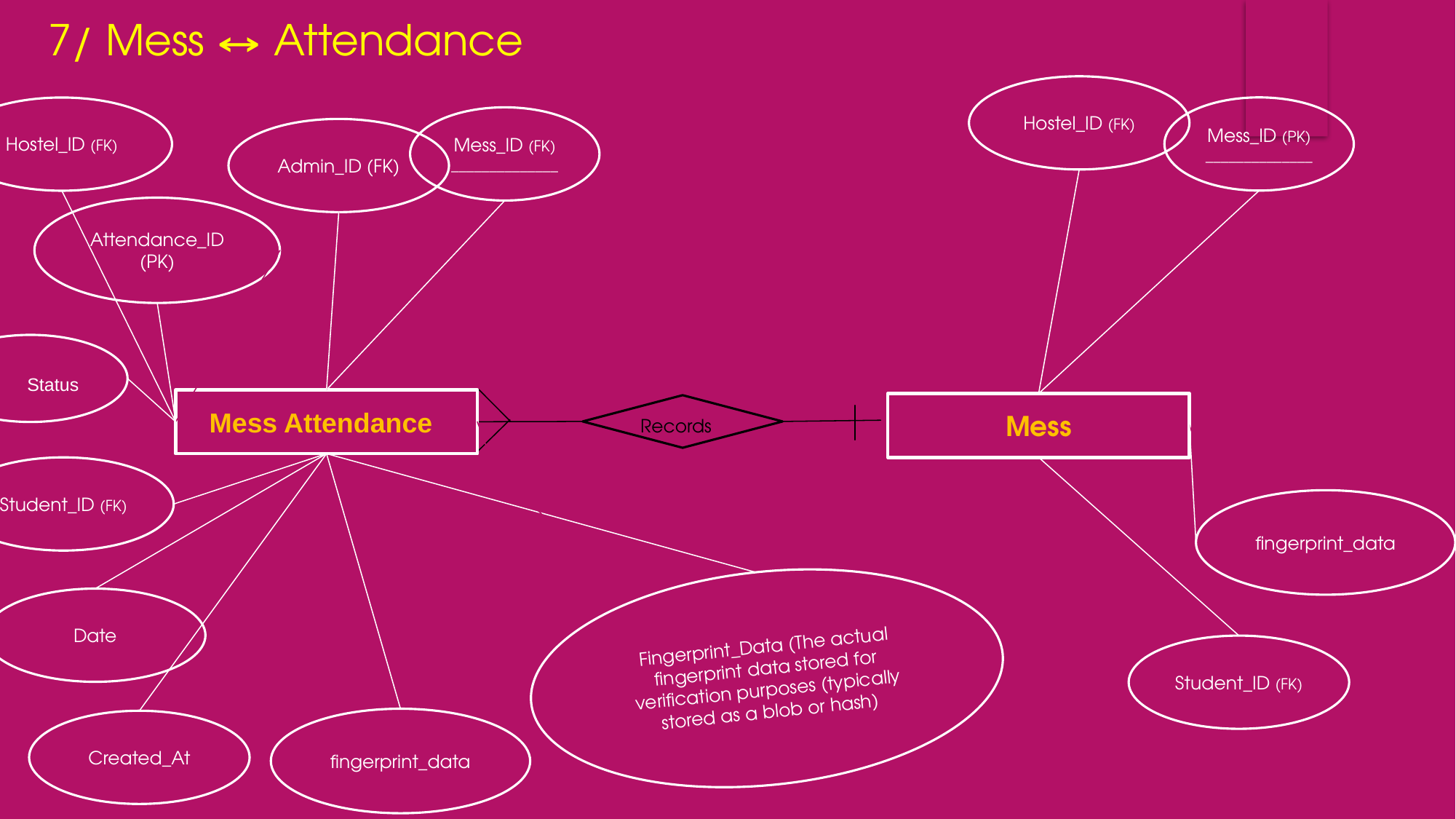

7/ Mess ↔ Attendance
Hostel_ID (FK)
Mess_ID (PK)
______________
Hostel_ID (FK)
Mess_ID (FK)
______________
Admin_ID (FK)
Attendance_ID (PK)
Status
   Mess Attendance
Mess

Records
Student_ID (FK)
fingerprint_data
Fingerprint_Data (The actual fingerprint data stored for verification purposes (typically stored as a blob or hash)
Date
Student_ID (FK)
fingerprint_data
Created_At